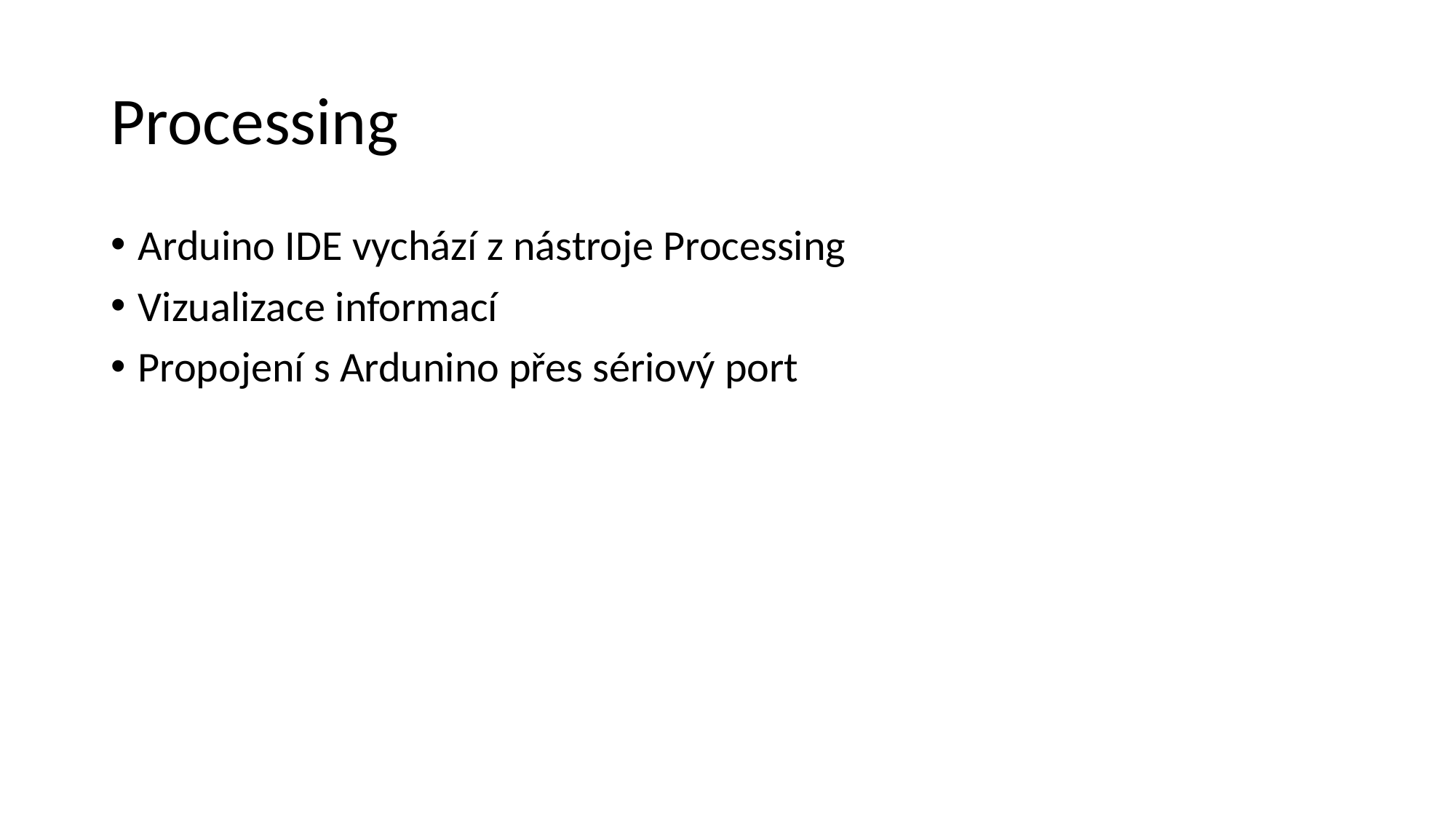

# Processing
Arduino IDE vychází z nástroje Processing
Vizualizace informací
Propojení s Ardunino přes sériový port